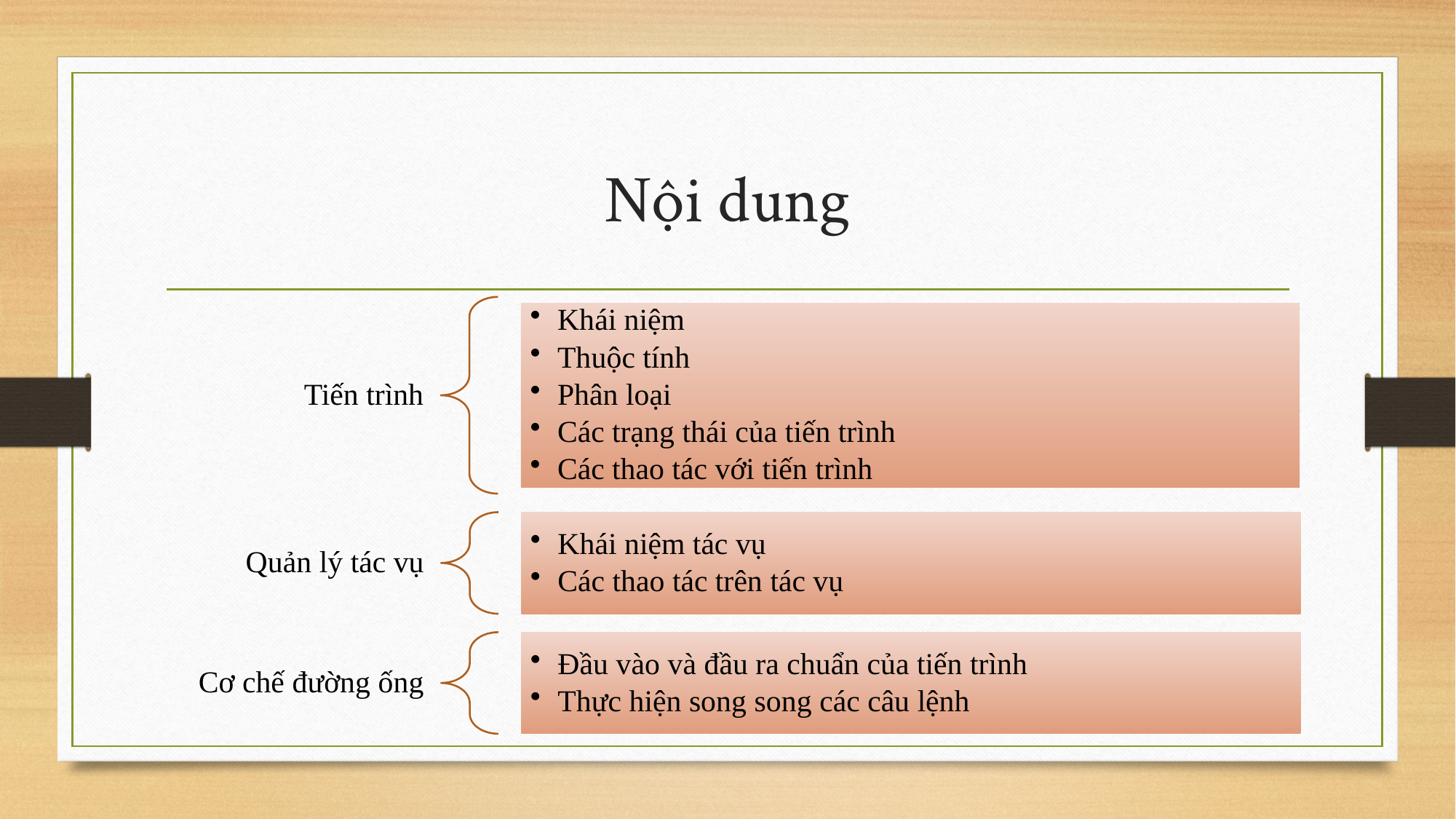

# Nội dung
Tiến trình
Khái niệm
Thuộc tính
Phân loại
Các trạng thái của tiến trình
Các thao tác với tiến trình
Quản lý tác vụ
Khái niệm tác vụ
Các thao tác trên tác vụ
Cơ chế đường ống
Đầu vào và đầu ra chuẩn của tiến trình
Thực hiện song song các câu lệnh